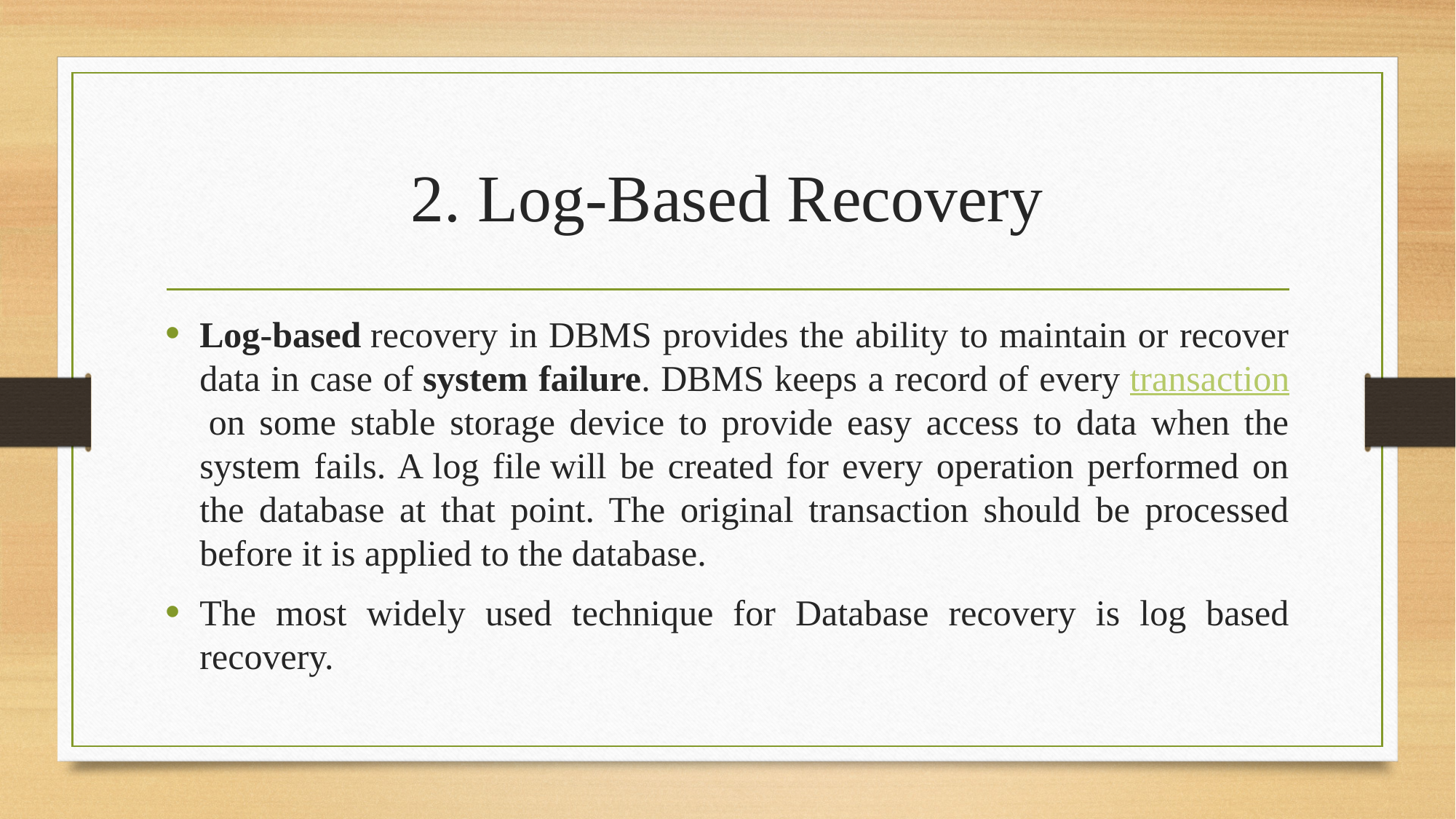

# 2. Log-Based Recovery
Log-based recovery in DBMS provides the ability to maintain or recover data in case of system failure. DBMS keeps a record of every transaction on some stable storage device to provide easy access to data when the system fails. A log file will be created for every operation performed on the database at that point. The original transaction should be processed before it is applied to the database.
The most widely used technique for Database recovery is log based recovery.